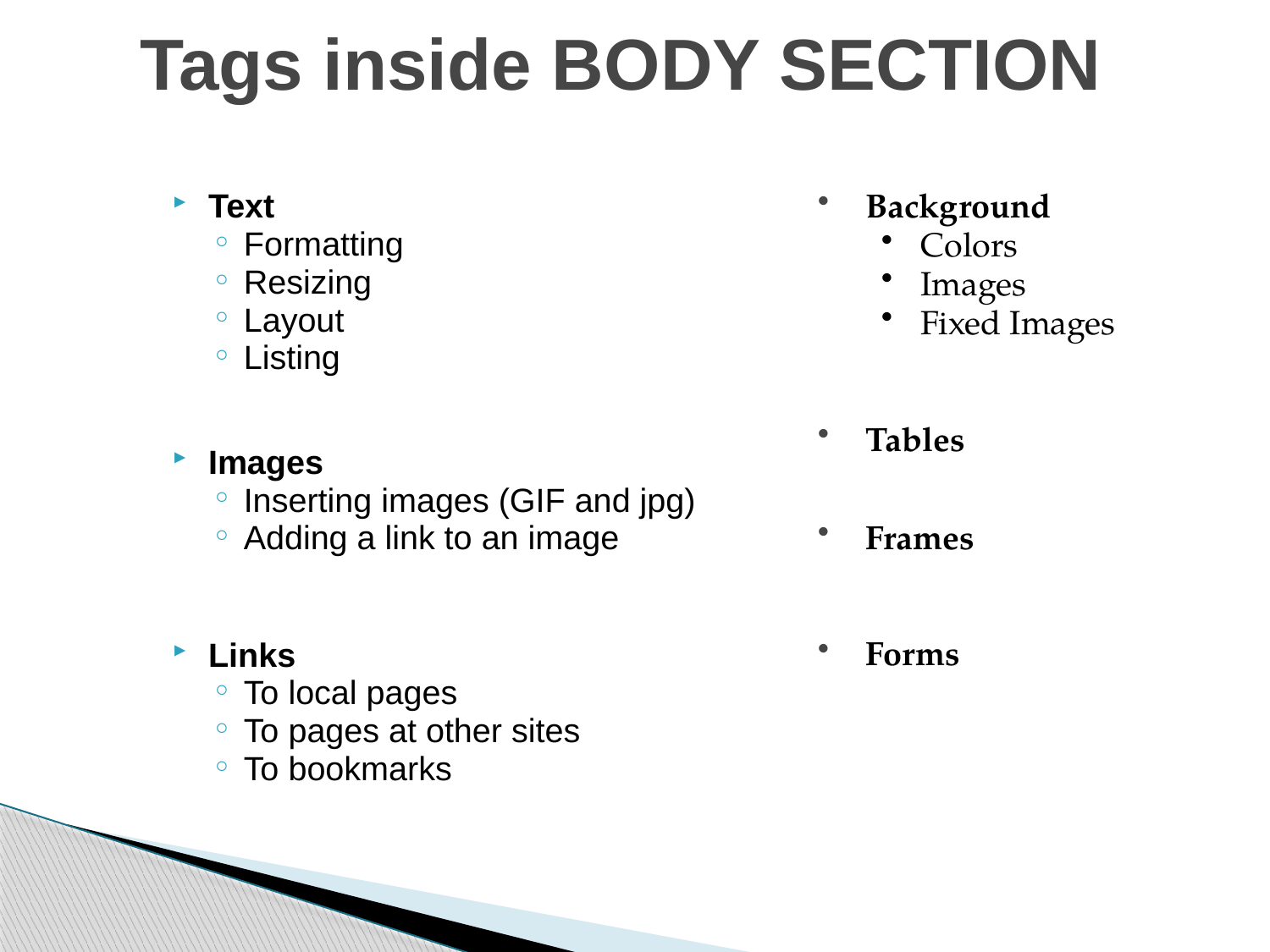

# Tags inside BODY SECTION
Text
Formatting
Resizing
Layout
Listing

Images
Inserting images (GIF and jpg)
Adding a link to an image

Links
To local pages
To pages at other sites
To bookmarks

Background
Colors
Images
Fixed Images

Tables

Frames

Forms